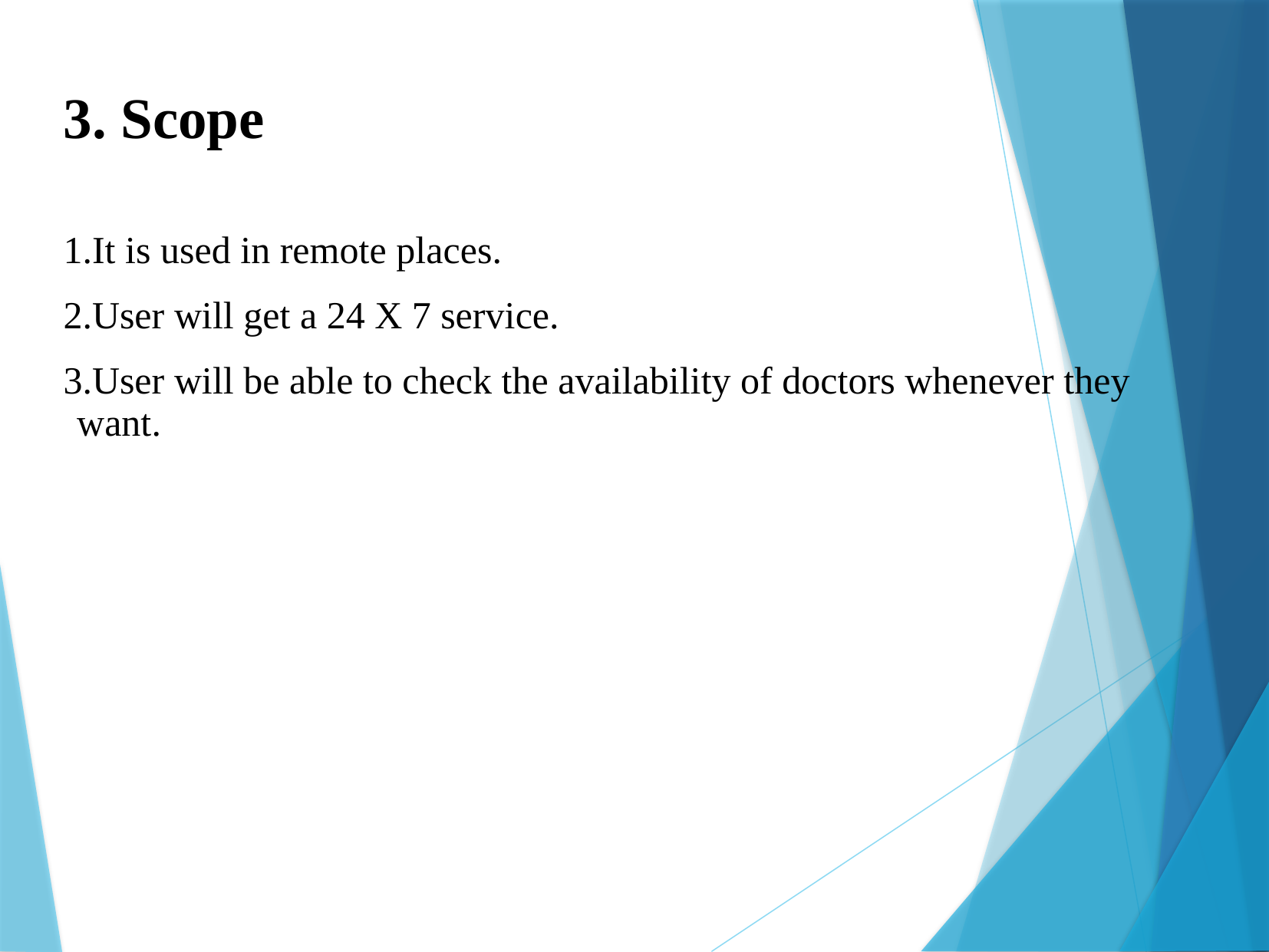

3. Scope
It is used in remote places.
User will get a 24 X 7 service.
User will be able to check the availability of doctors whenever they want.